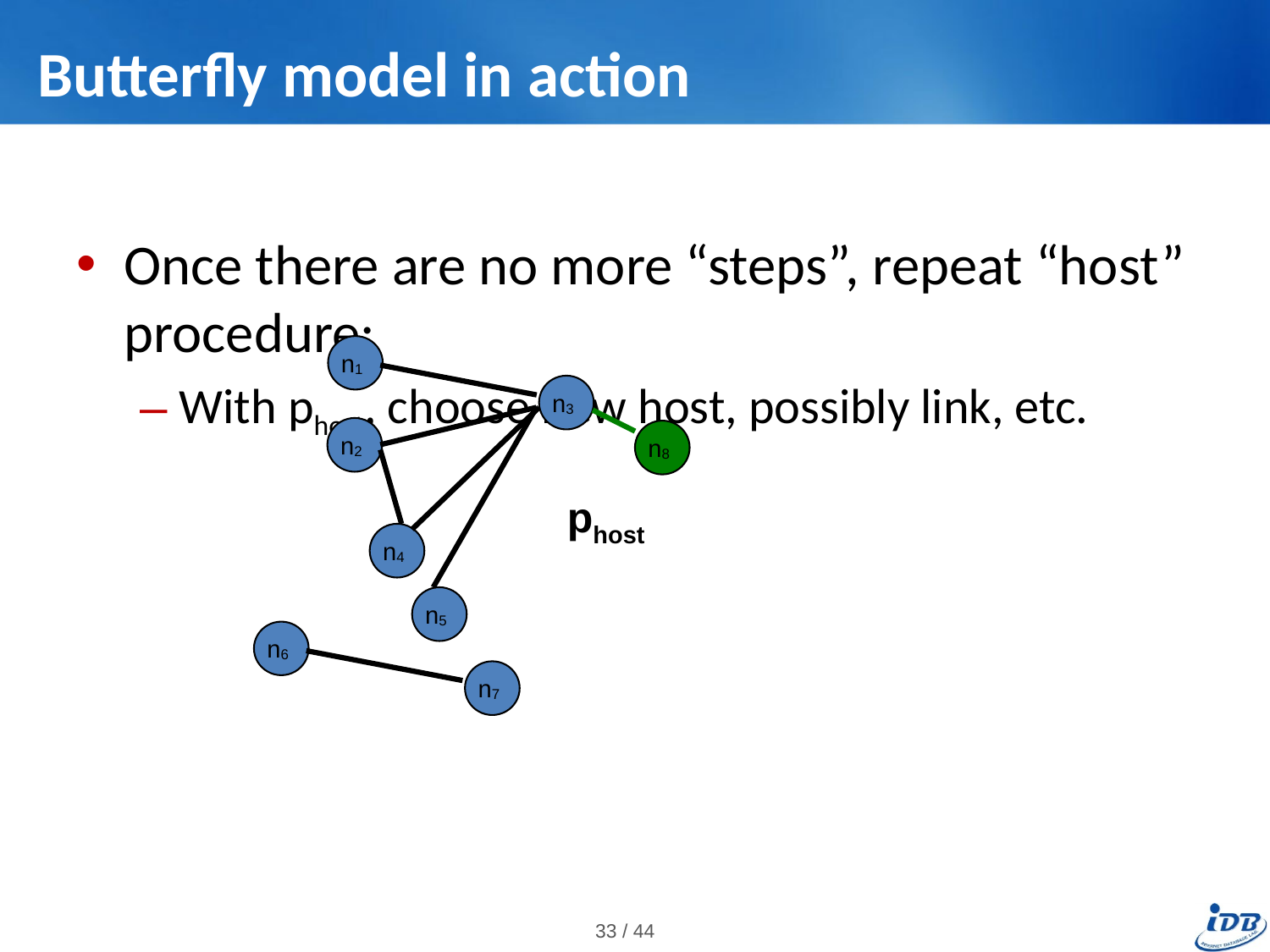

# Butterfly model in action
Once there are no more “steps”, repeat “host” procedure:
With phost, choose new host, possibly link, etc.

n1

n3

n2

n4
n5
n6

n7

n8
phost